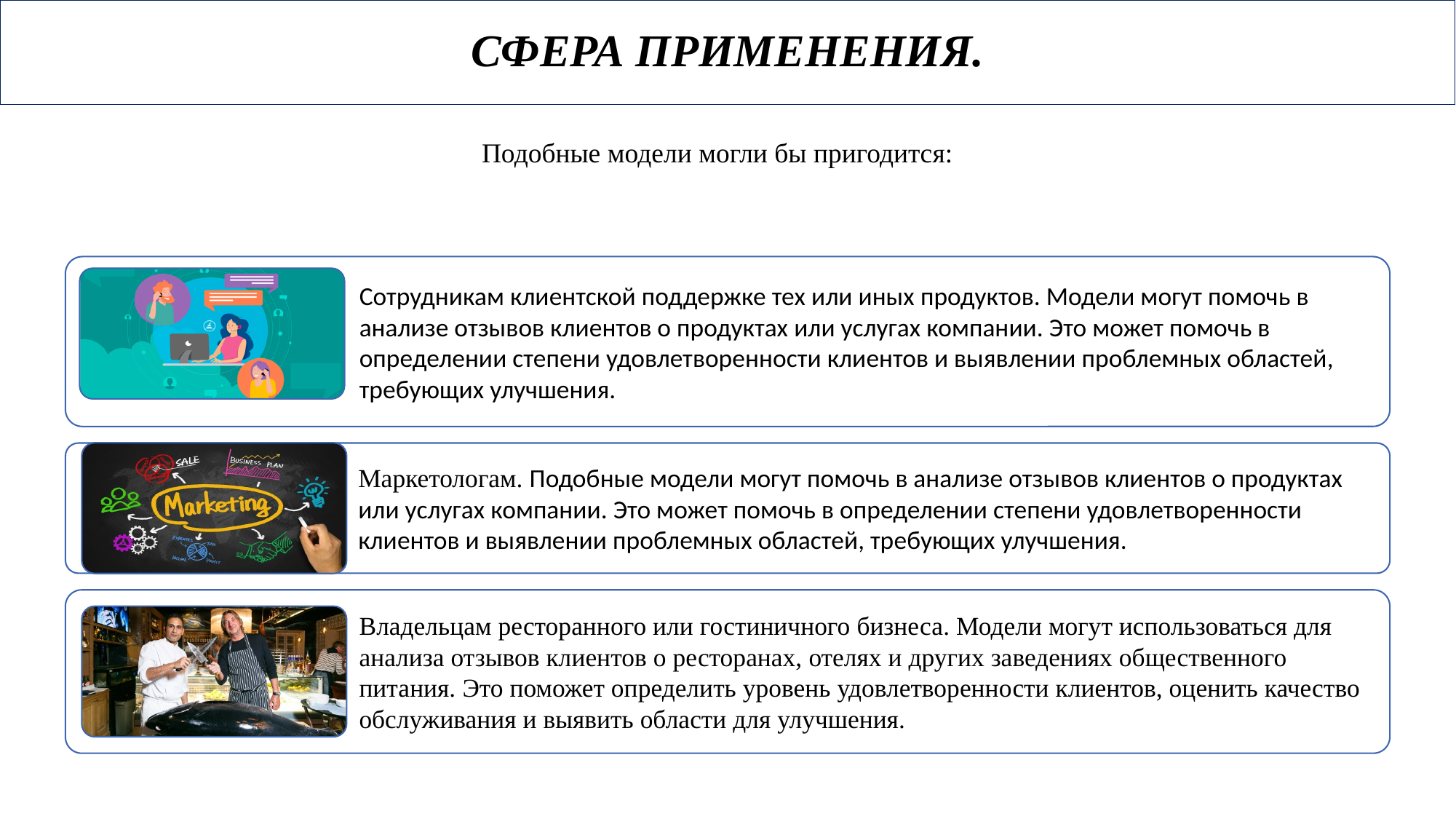

# СФЕРА ПРИМЕНЕНИЯ.
Подобные модели могли бы пригодится:
Сотрудникам клиентской поддержке тех или иных продуктов. Модели могут помочь в анализе отзывов клиентов о продуктах или услугах компании. Это может помочь в определении степени удовлетворенности клиентов и выявлении проблемных областей, требующих улучшения.
Маркетологам. Подобные модели могут помочь в анализе отзывов клиентов о продуктах или услугах компании. Это может помочь в определении степени удовлетворенности клиентов и выявлении проблемных областей, требующих улучшения.
Владельцам ресторанного или гостиничного бизнеса. Модели могут использоваться для анализа отзывов клиентов о ресторанах, отелях и других заведениях общественного питания. Это поможет определить уровень удовлетворенности клиентов, оценить качество обслуживания и выявить области для улучшения.